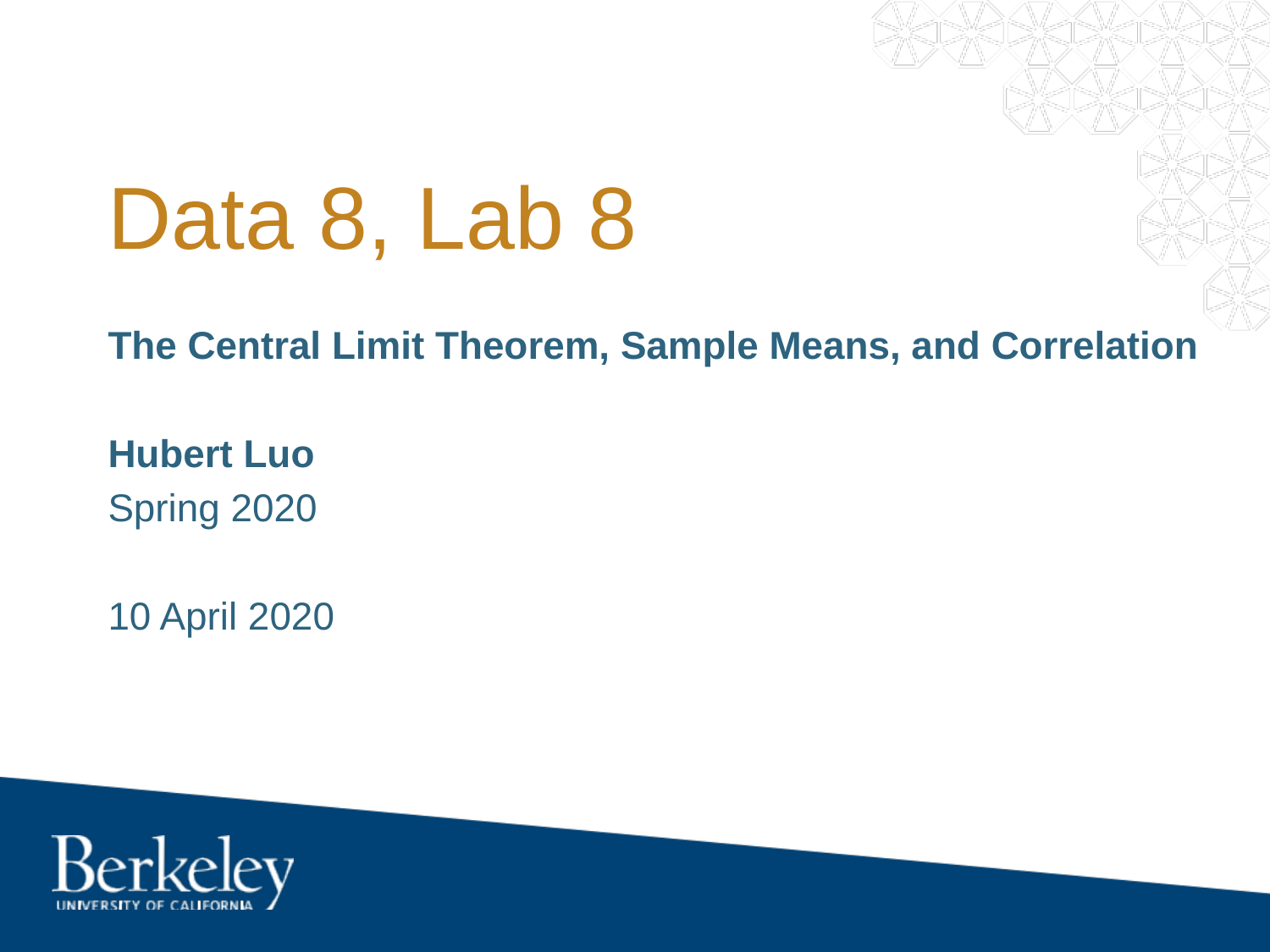

# Data 8, Lab 8
The Central Limit Theorem, Sample Means, and Correlation

Hubert Luo
Spring 2020

10 April 2020